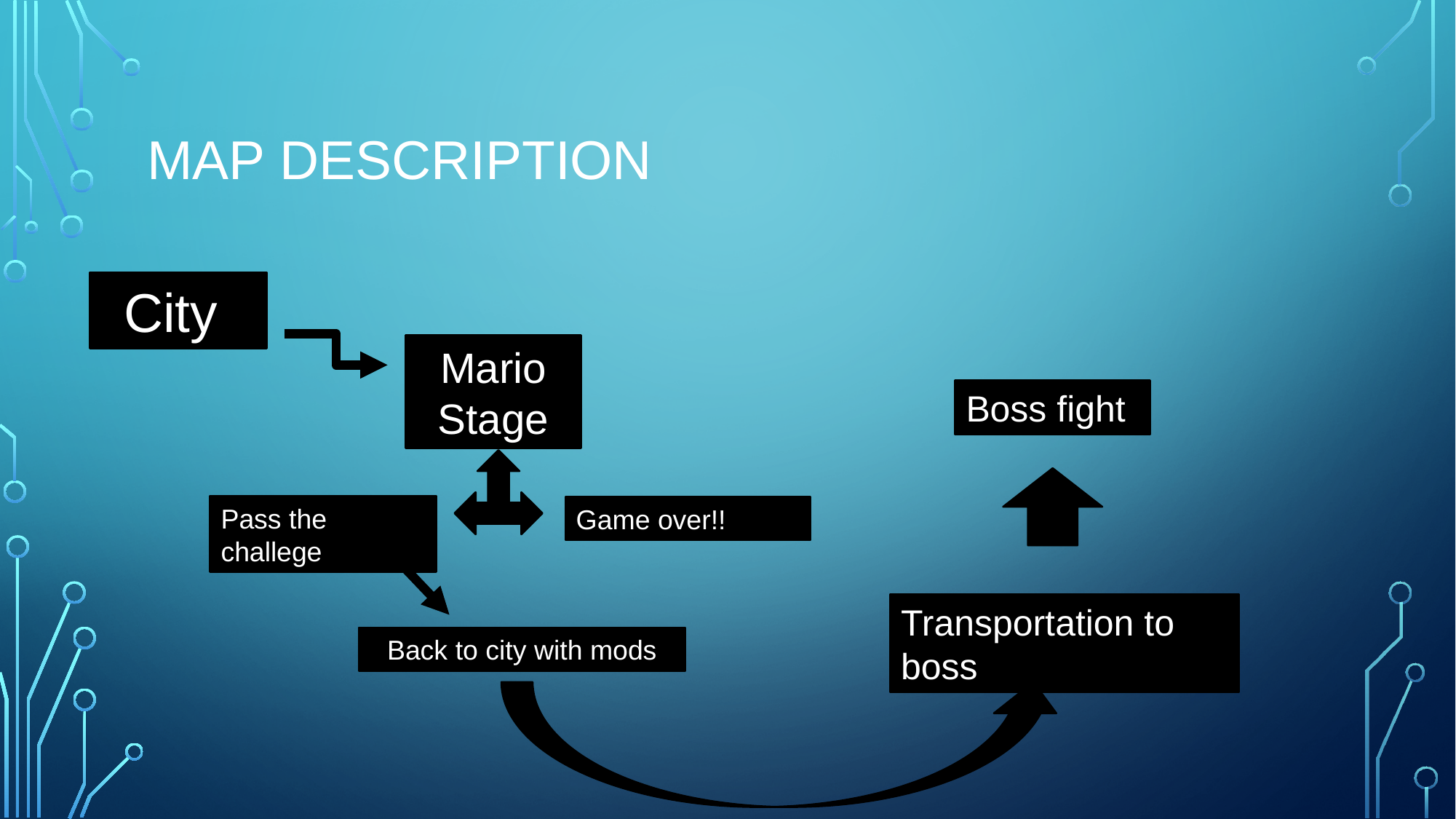

# Map description
City
Mario Stage
Boss fight

Pass the challege
Game over!!
Transportation to boss
Back to city with mods